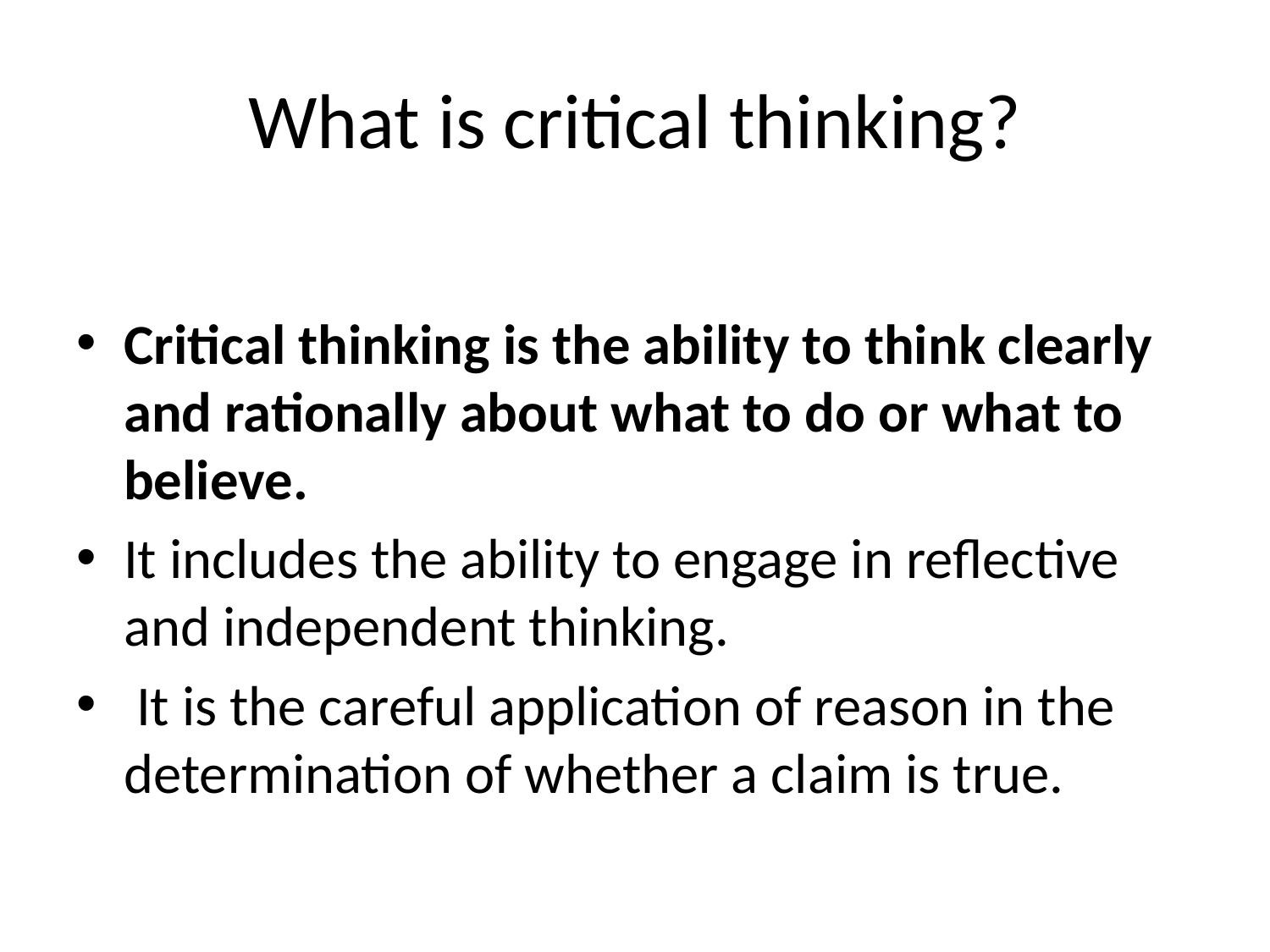

# What is critical thinking?

Critical thinking is the ability to think clearly and rationally about what to do or what to believe.
It includes the ability to engage in reflective and independent thinking.
 It is the careful application of reason in the determination of whether a claim is true.